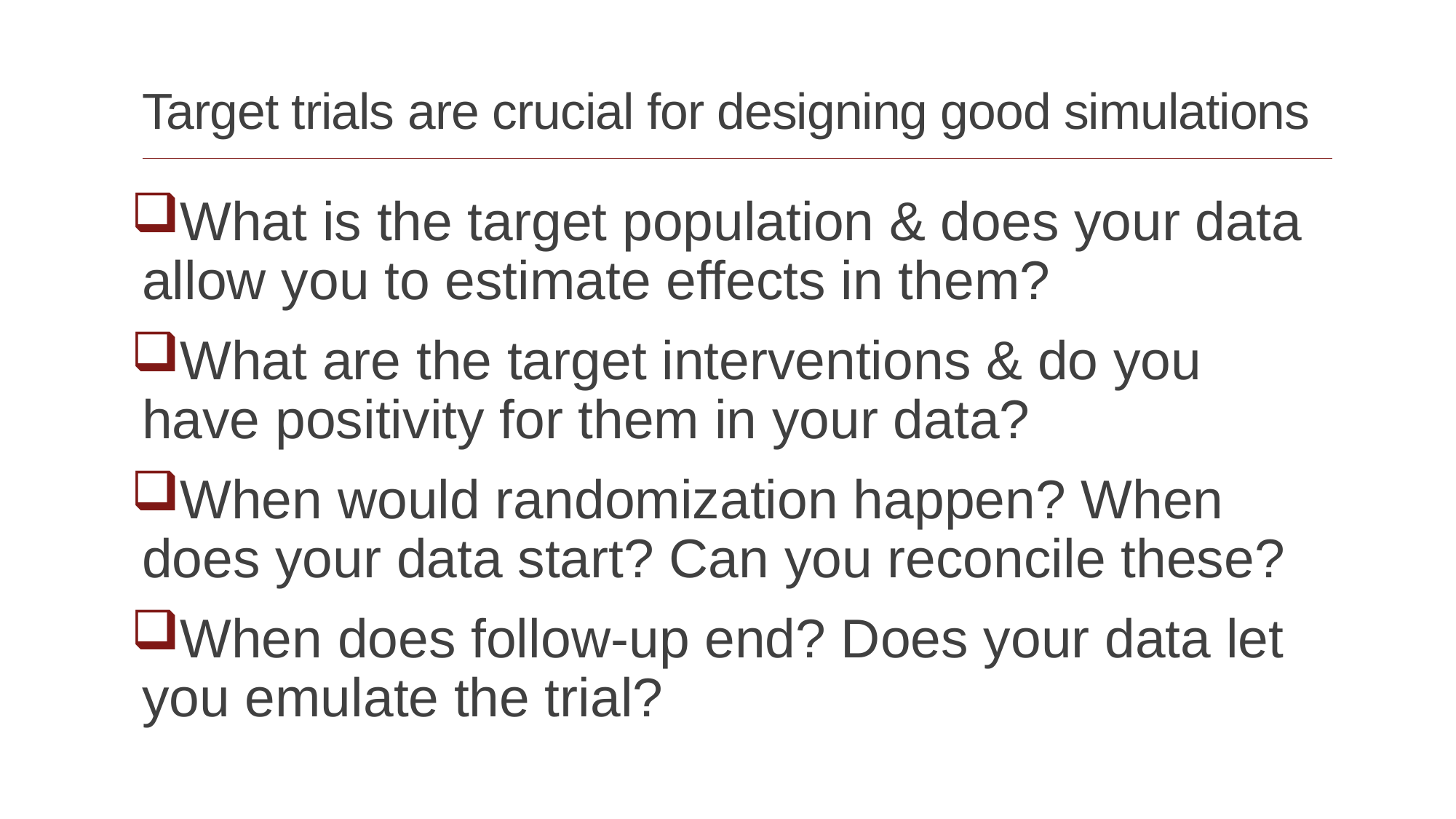

# Target trials are crucial for designing good simulations
What is the target population & does your data allow you to estimate effects in them?
What are the target interventions & do you have positivity for them in your data?
When would randomization happen? When does your data start? Can you reconcile these?
When does follow-up end? Does your data let you emulate the trial?